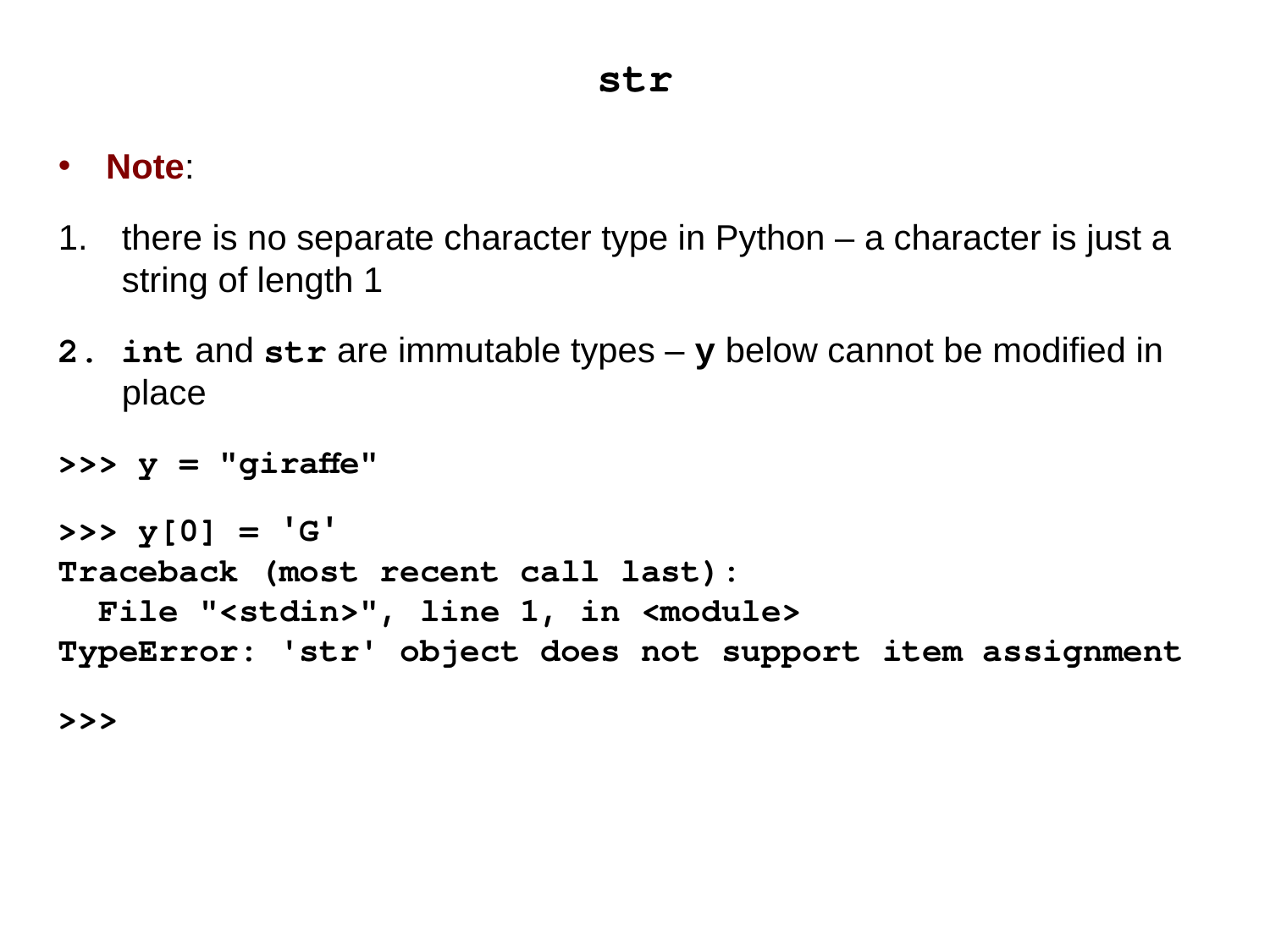

# str
Note:
there is no separate character type in Python – a character is just a string of length 1
int and str are immutable types – y below cannot be modified in place
>>> y = "giraffe"
>>> y[0] = 'G'
Traceback (most recent call last):
  File "<stdin>", line 1, in <module>
TypeError: 'str' object does not support item assignment
>>>